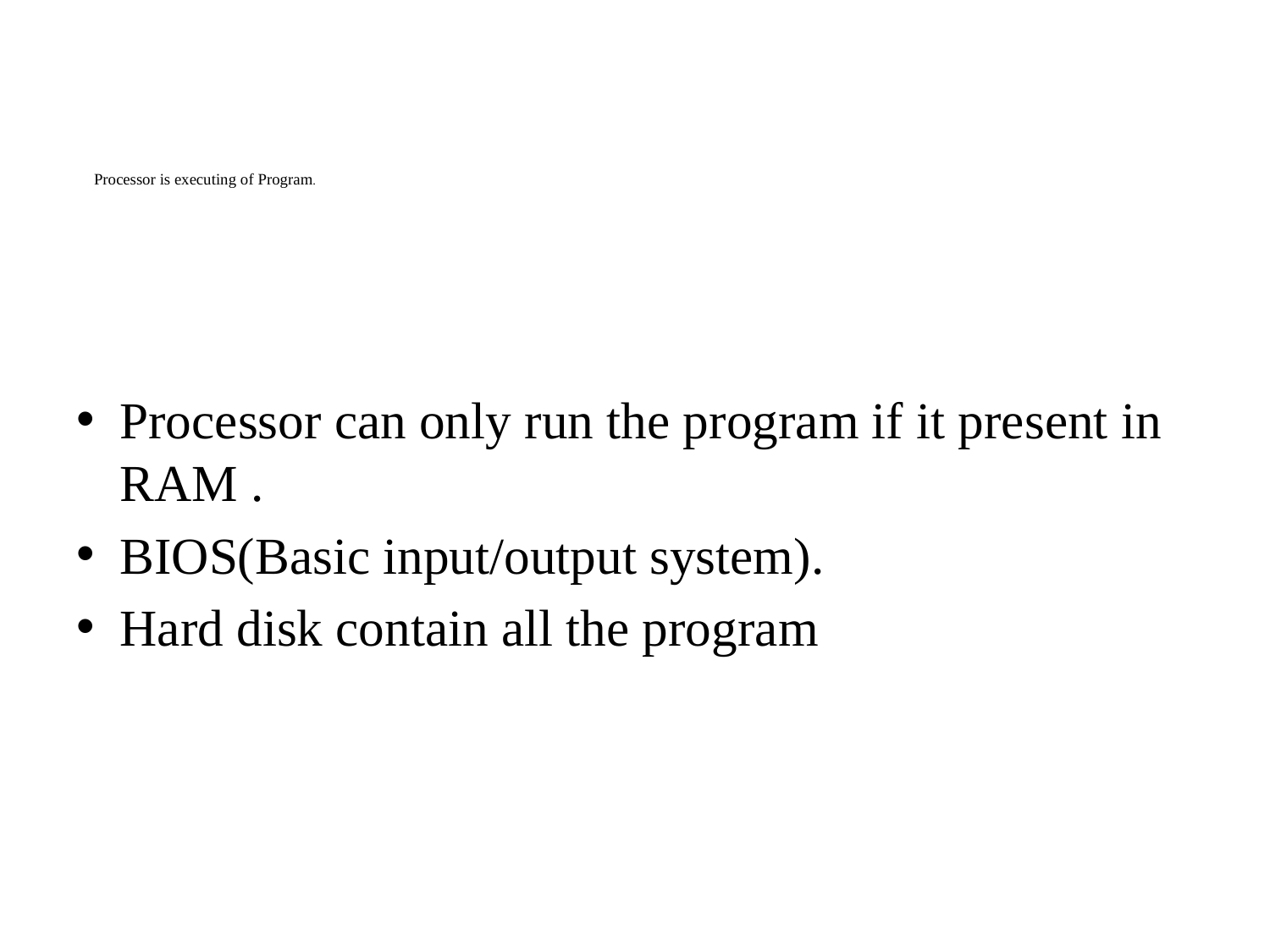

# Processor is executing of Program.
Processor can only run the program if it present in RAM .
BIOS(Basic input/output system).
Hard disk contain all the program